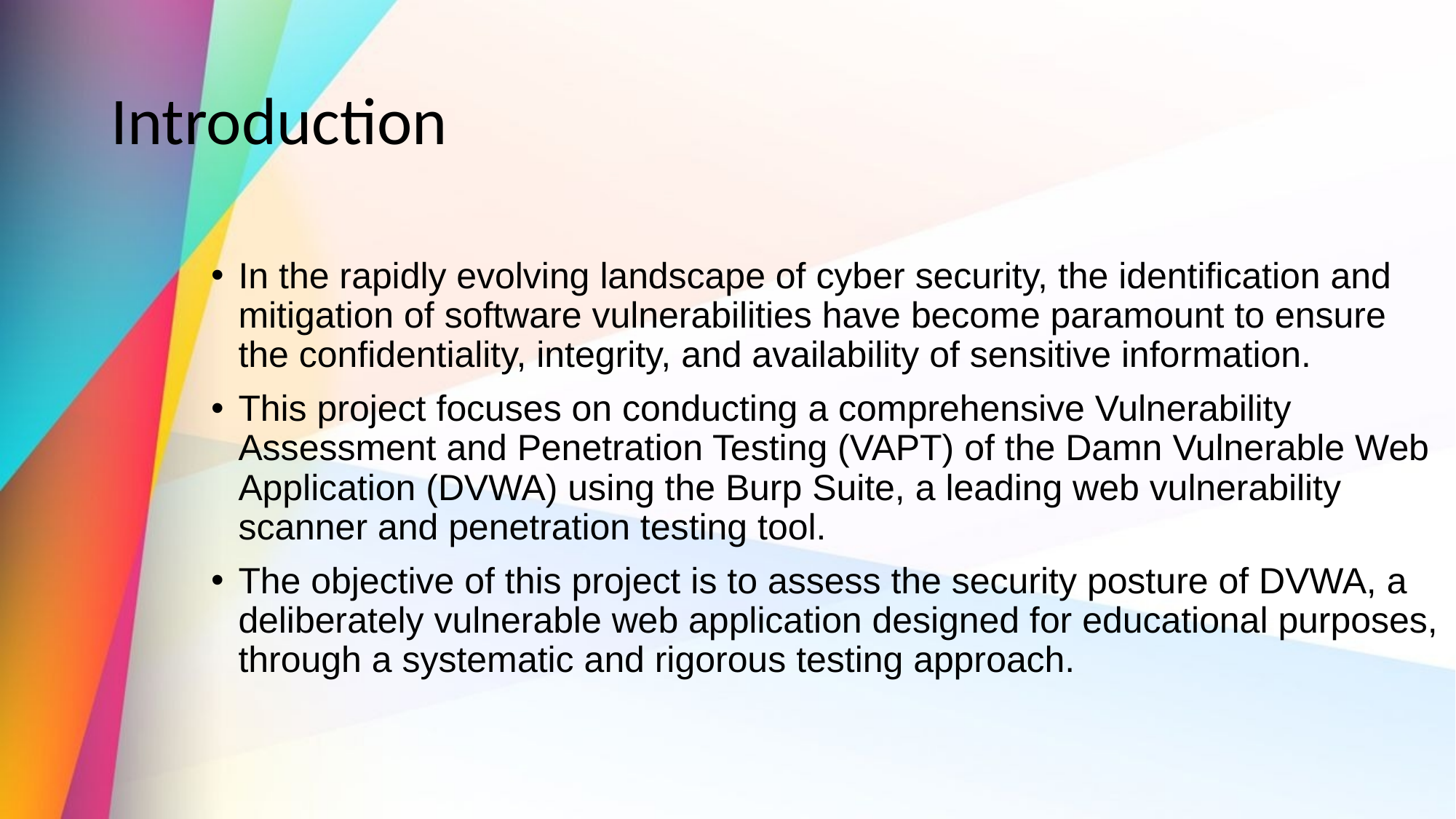

# Introduction

In the rapidly evolving landscape of cyber security, the identification and mitigation of software vulnerabilities have become paramount to ensure the confidentiality, integrity, and availability of sensitive information.
This project focuses on conducting a comprehensive Vulnerability Assessment and Penetration Testing (VAPT) of the Damn Vulnerable Web Application (DVWA) using the Burp Suite, a leading web vulnerability scanner and penetration testing tool.
The objective of this project is to assess the security posture of DVWA, a deliberately vulnerable web application designed for educational purposes, through a systematic and rigorous testing approach.